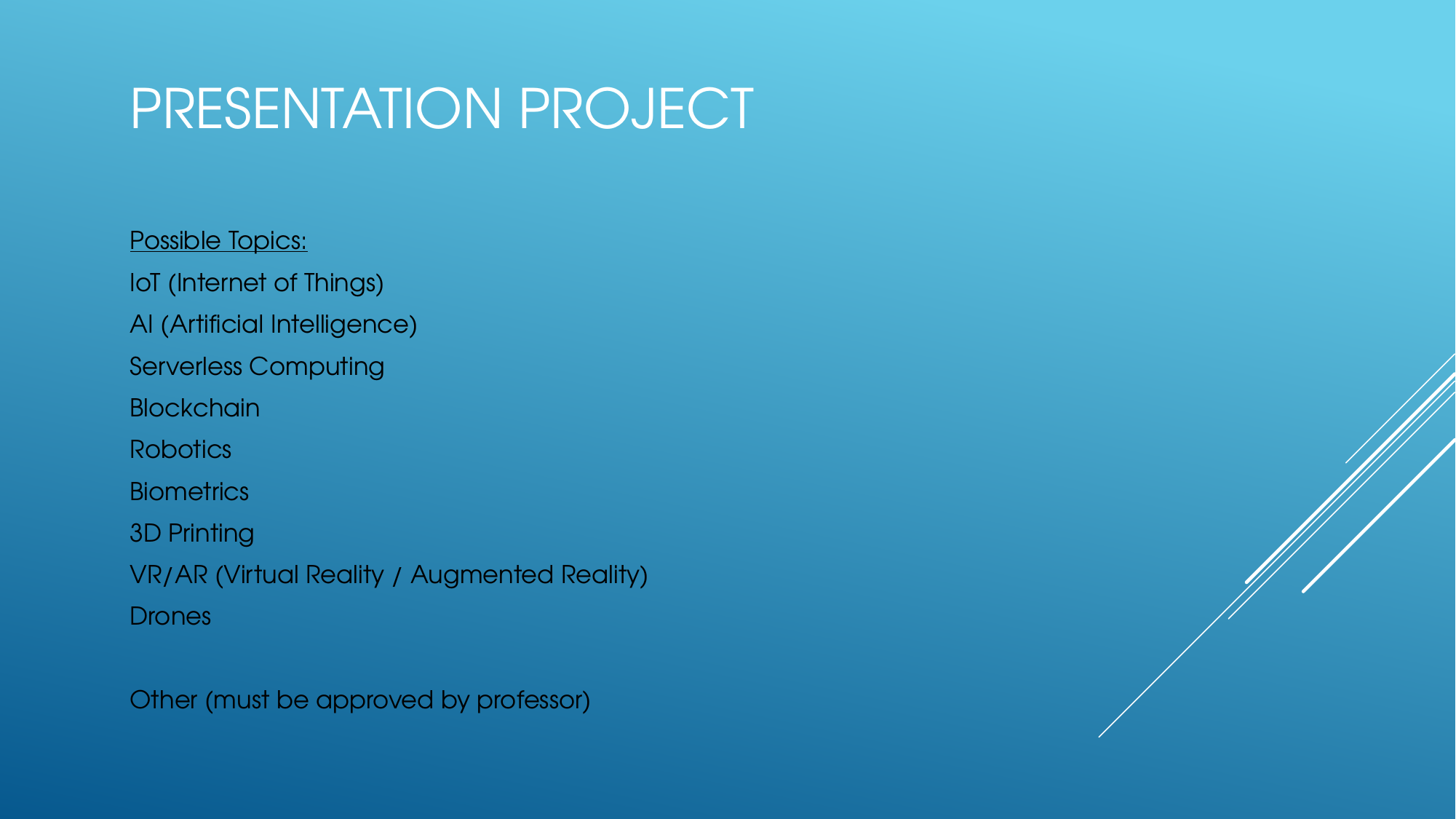

# Presentation Project
Possible Topics:
IoT (Internet of Things)
AI (ArtificiaI Intelligence)
Serverless Computing
Blockchain
Robotics
Biometrics
3D Printing
VR/AR (Virtual Reality / Augmented Reality)
Drones

Other (must be approved by professor)